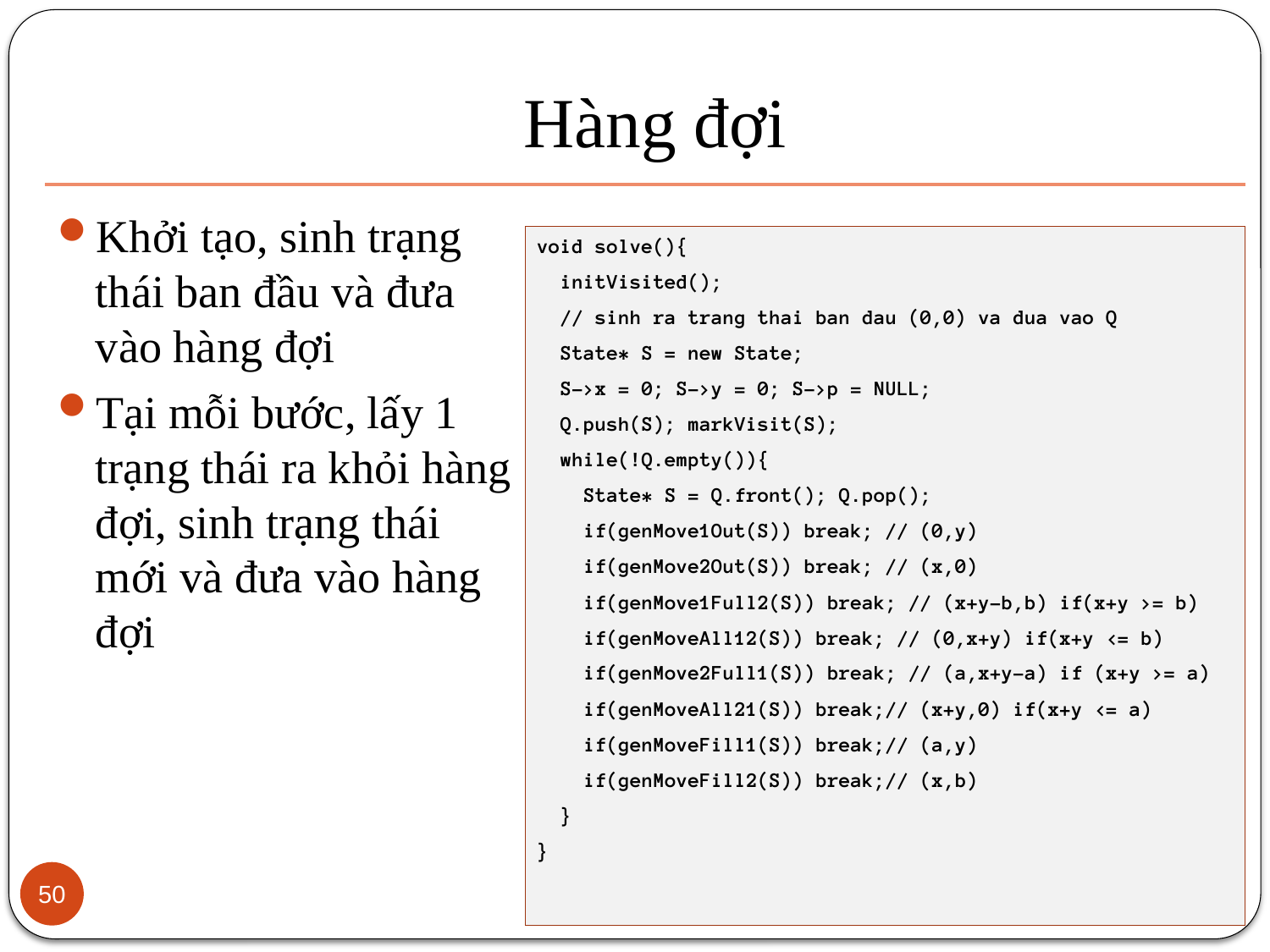

# Hàng đợi
Khởi tạo, sinh trạng thái ban đầu và đưa vào hàng đợi
Tại mỗi bước, lấy 1 trạng thái ra khỏi hàng đợi, sinh trạng thái mới và đưa vào hàng đợi

void solve(){
  initVisited();
  // sinh ra trang thai ban dau (0,0) va dua vao Q
  State* S = new State;
  S->x = 0; S->y = 0; S->p = NULL;
  Q.push(S); markVisit(S);
  while(!Q.empty()){
    State* S = Q.front(); Q.pop();
    if(genMove1Out(S)) break; // (0,y)
    if(genMove2Out(S)) break; // (x,0)
    if(genMove1Full2(S)) break; // (x+y-b,b) if(x+y >= b)
    if(genMoveAll12(S)) break; // (0,x+y) if(x+y <= b)
    if(genMove2Full1(S)) break; // (a,x+y-a) if (x+y >= a)
    if(genMoveAll21(S)) break;// (x+y,0) if(x+y <= a)
    if(genMoveFill1(S)) break;// (a,y)
    if(genMoveFill2(S)) break;// (x,b)
  }
}
50